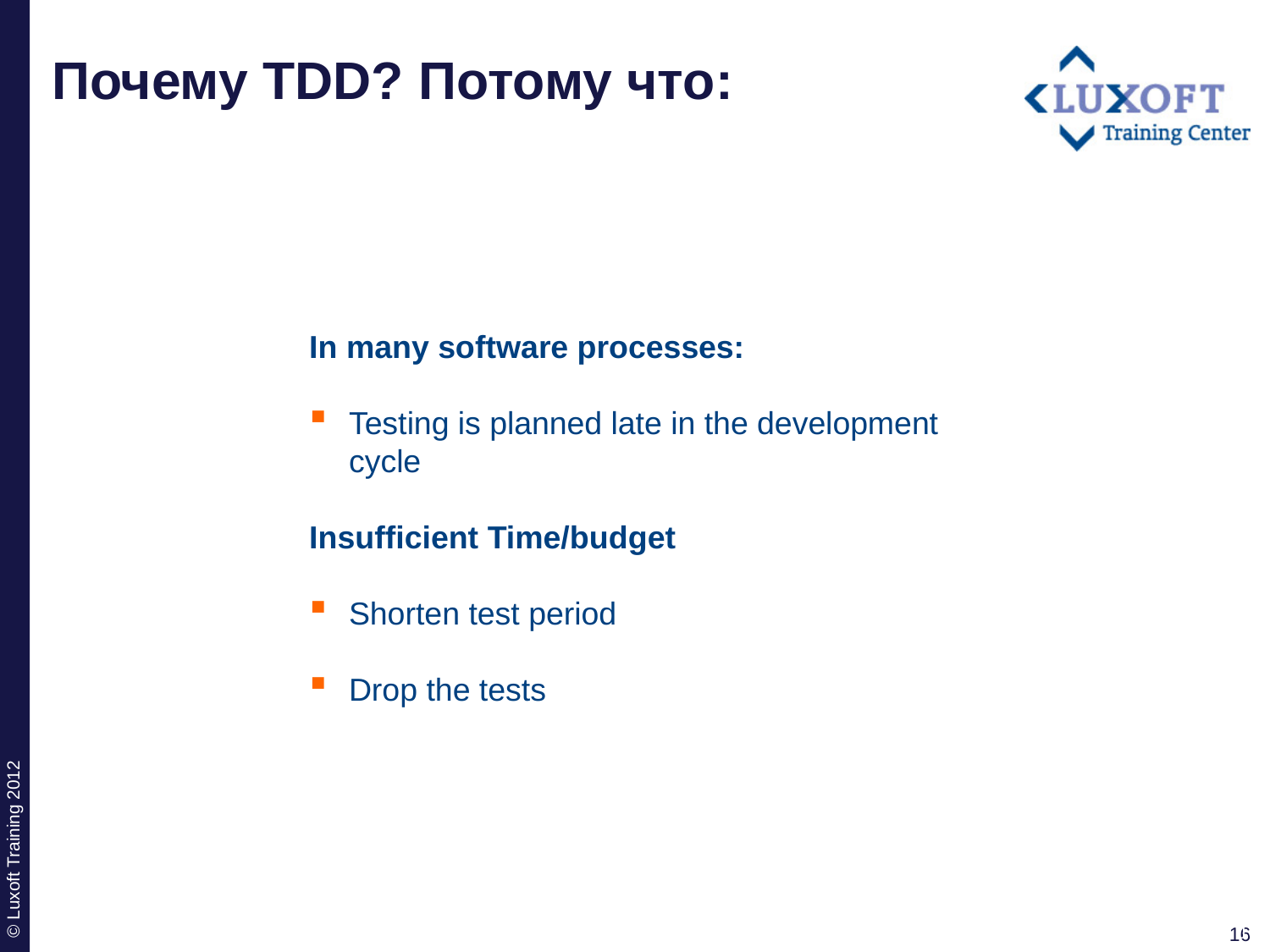

# Почему TDD? Потому что:
In many software processes:

Testing is planned late in the development cycle

Insufficient Time/budget

Shorten test period

Drop the tests